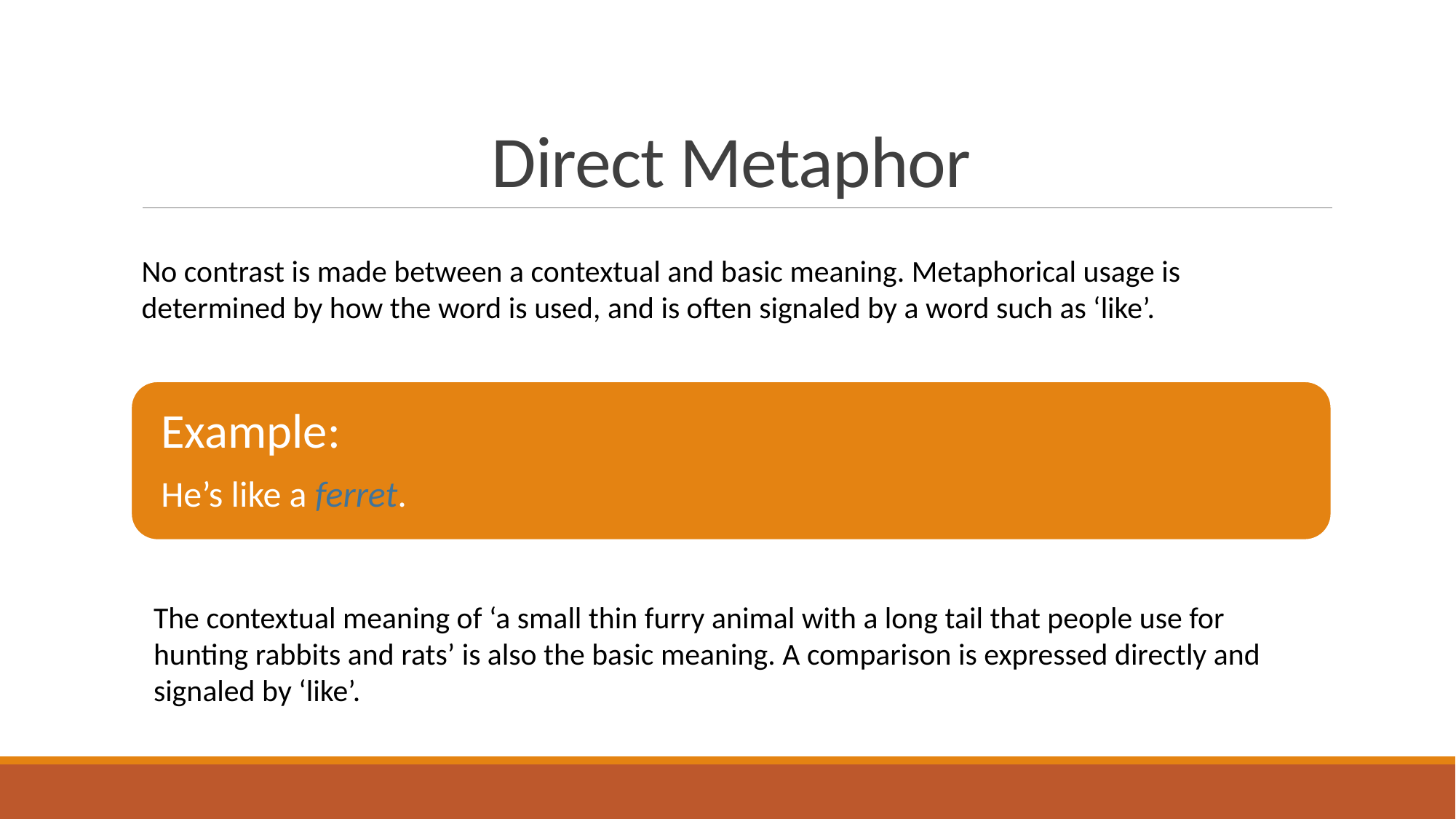

# Direct Metaphor
Example:
He’s like a ferret.
No contrast is made between a contextual and basic meaning. Metaphorical usage is determined by how the word is used, and is often signaled by a word such as ‘like’.
The contextual meaning of ‘a small thin furry animal with a long tail that people use for hunting rabbits and rats’ is also the basic meaning. A comparison is expressed directly and signaled by ‘like’.